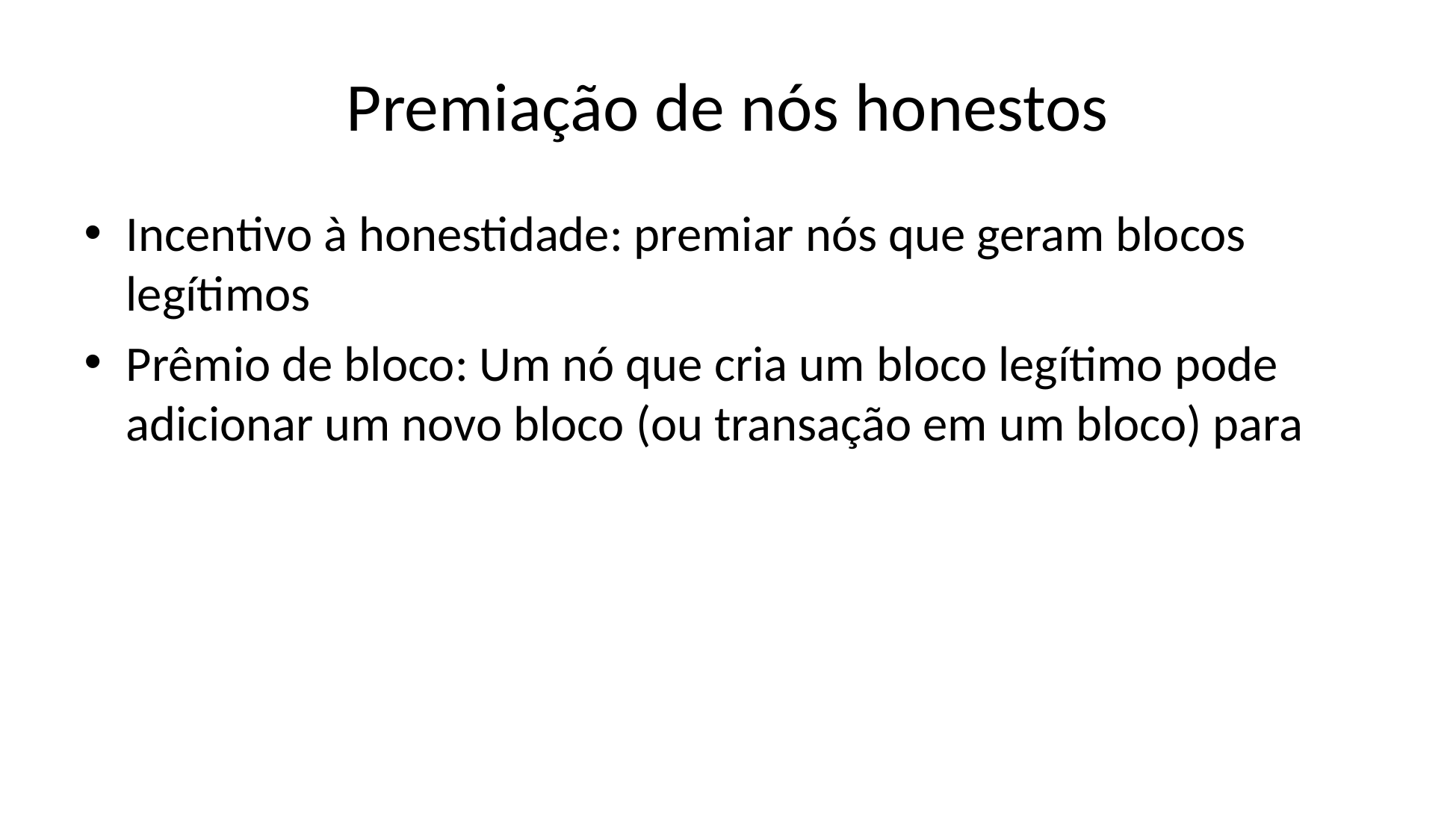

# Premiação de nós honestos
Incentivo à honestidade: premiar nós que geram blocos legítimos
Prêmio de bloco: Um nó que cria um bloco legítimo pode adicionar um novo bloco (ou transação em um bloco) para